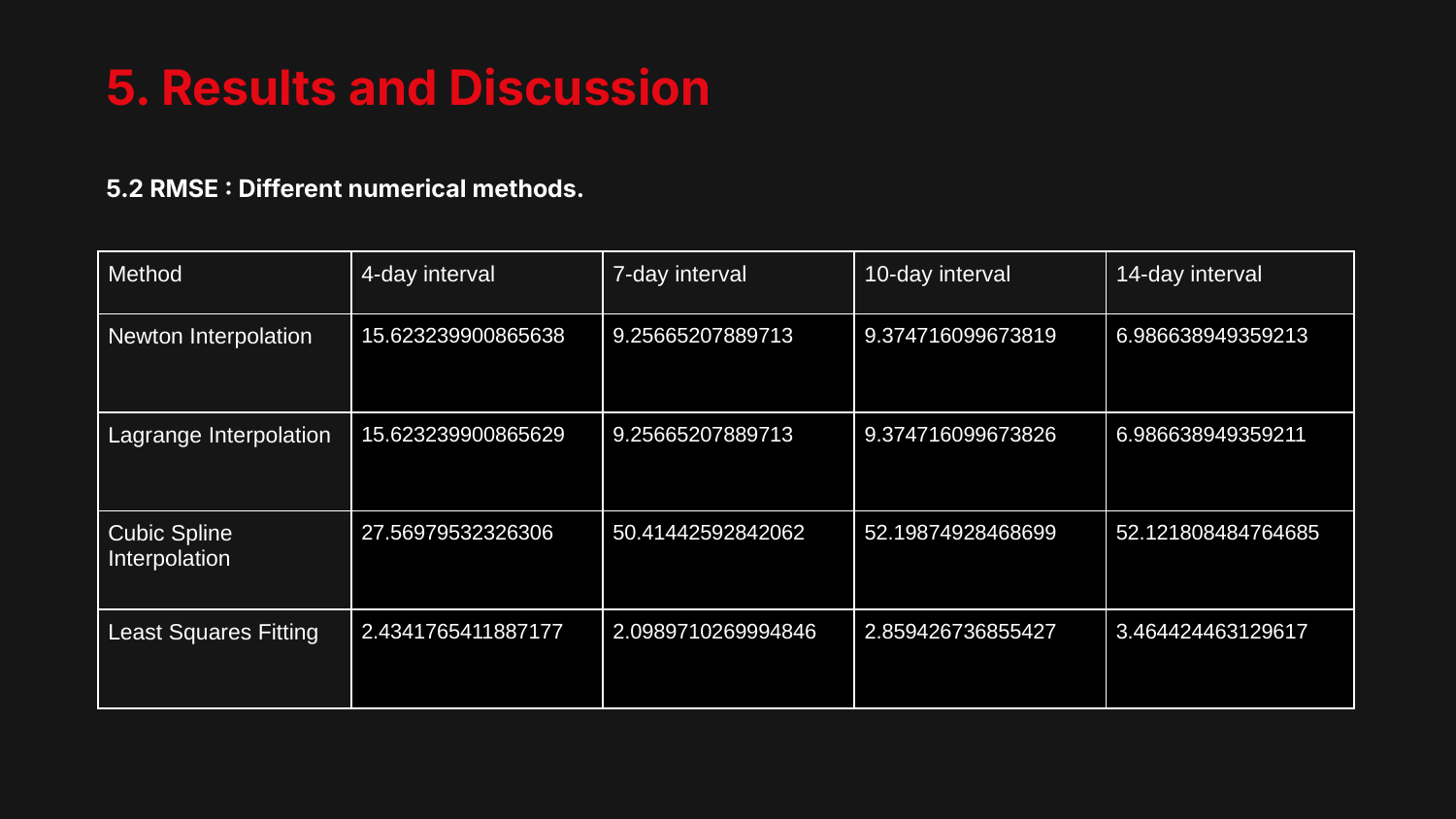

5. Results and Discussion

5.2 RMSE : Different numerical methods.

| Method | 4-day interval | 7-day interval | 10-day interval | 14-day interval |
| --- | --- | --- | --- | --- |
| Newton Interpolation | 15.623239900865638 | 9.25665207889713 | 9.374716099673819 | 6.986638949359213 |
| Lagrange Interpolation | 15.623239900865629 | 9.25665207889713 | 9.374716099673826 | 6.986638949359211 |
| Cubic Spline Interpolation | 27.56979532326306 | 50.41442592842062 | 52.19874928468699 | 52.121808484764685 |
| Least Squares Fitting | 2.4341765411887177 | 2.0989710269994846 | 2.859426736855427 | 3.464424463129617 |